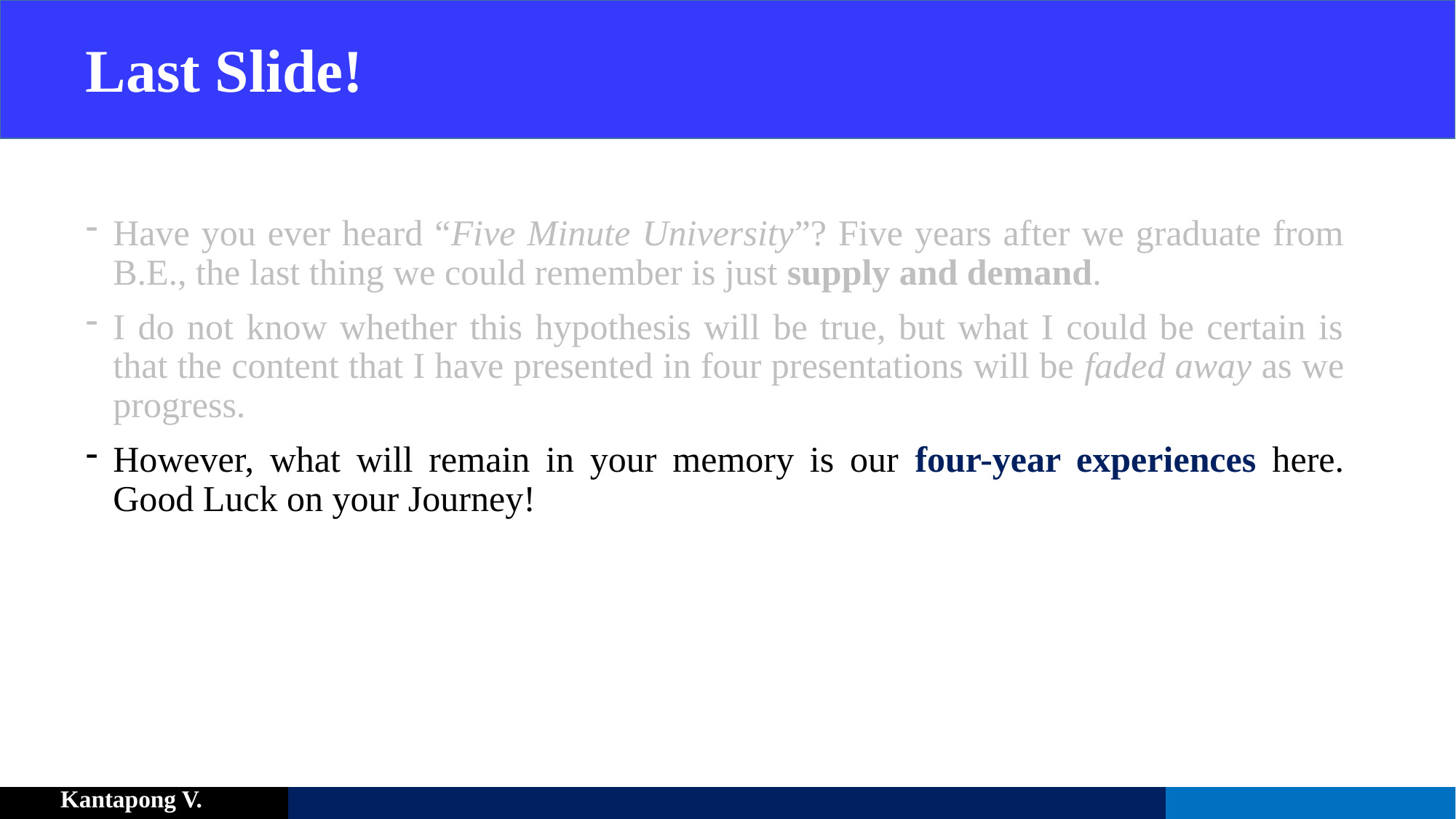

# Last Slide!
Have you ever heard “Five Minute University”? Five years after we graduate from B.E., the last thing we could remember is just supply and demand.
I do not know whether this hypothesis will be true, but what I could be certain is that the content that I have presented in four presentations will be faded away as we progress.
However, what will remain in your memory is our four-year experiences here. Good Luck on your Journey!